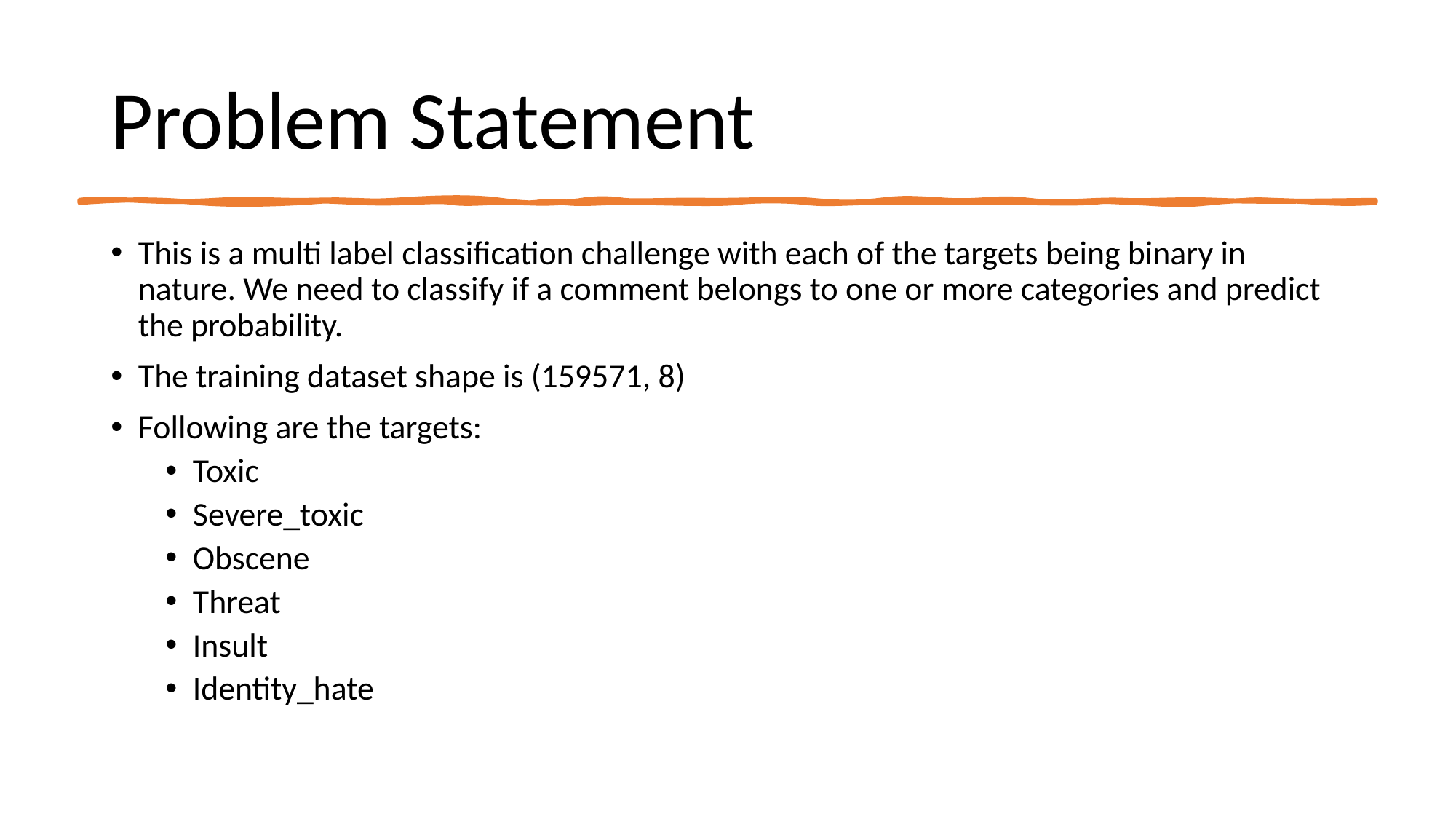

# Problem Statement

This is a multi label classification challenge with each of the targets being binary in nature. We need to classify if a comment belongs to one or more categories and predict the probability.
The training dataset shape is (159571, 8)
Following are the targets:
Toxic
Severe_toxic
Obscene
Threat
Insult
Identity_hate